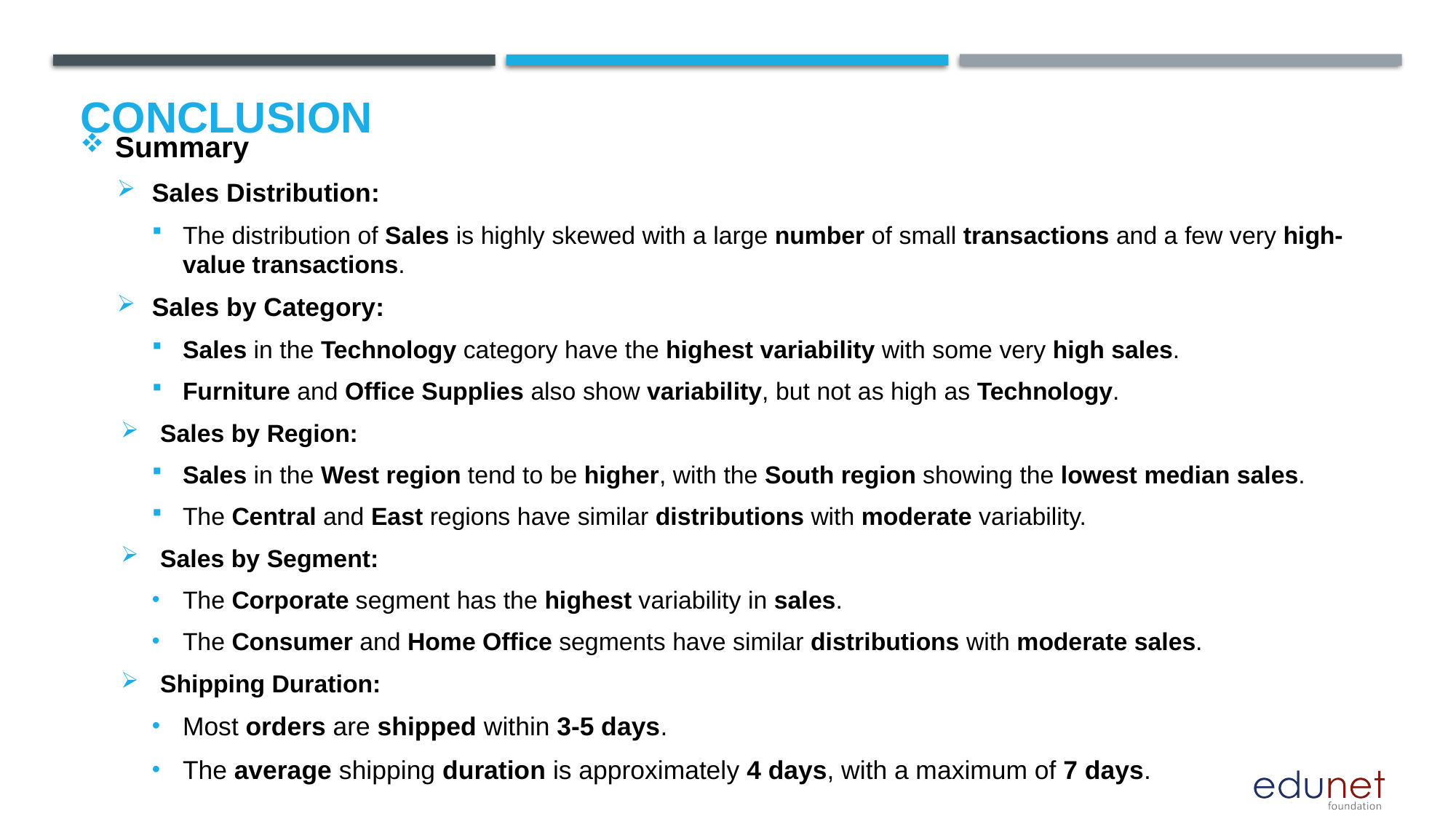

# Conclusion
Summary
Sales Distribution:
The distribution of Sales is highly skewed with a large number of small transactions and a few very high-value transactions.
Sales by Category:
Sales in the Technology category have the highest variability with some very high sales.
Furniture and Office Supplies also show variability, but not as high as Technology.
Sales by Region:
Sales in the West region tend to be higher, with the South region showing the lowest median sales.
The Central and East regions have similar distributions with moderate variability.
Sales by Segment:
The Corporate segment has the highest variability in sales.
The Consumer and Home Office segments have similar distributions with moderate sales.
Shipping Duration:
Most orders are shipped within 3-5 days.
The average shipping duration is approximately 4 days, with a maximum of 7 days.